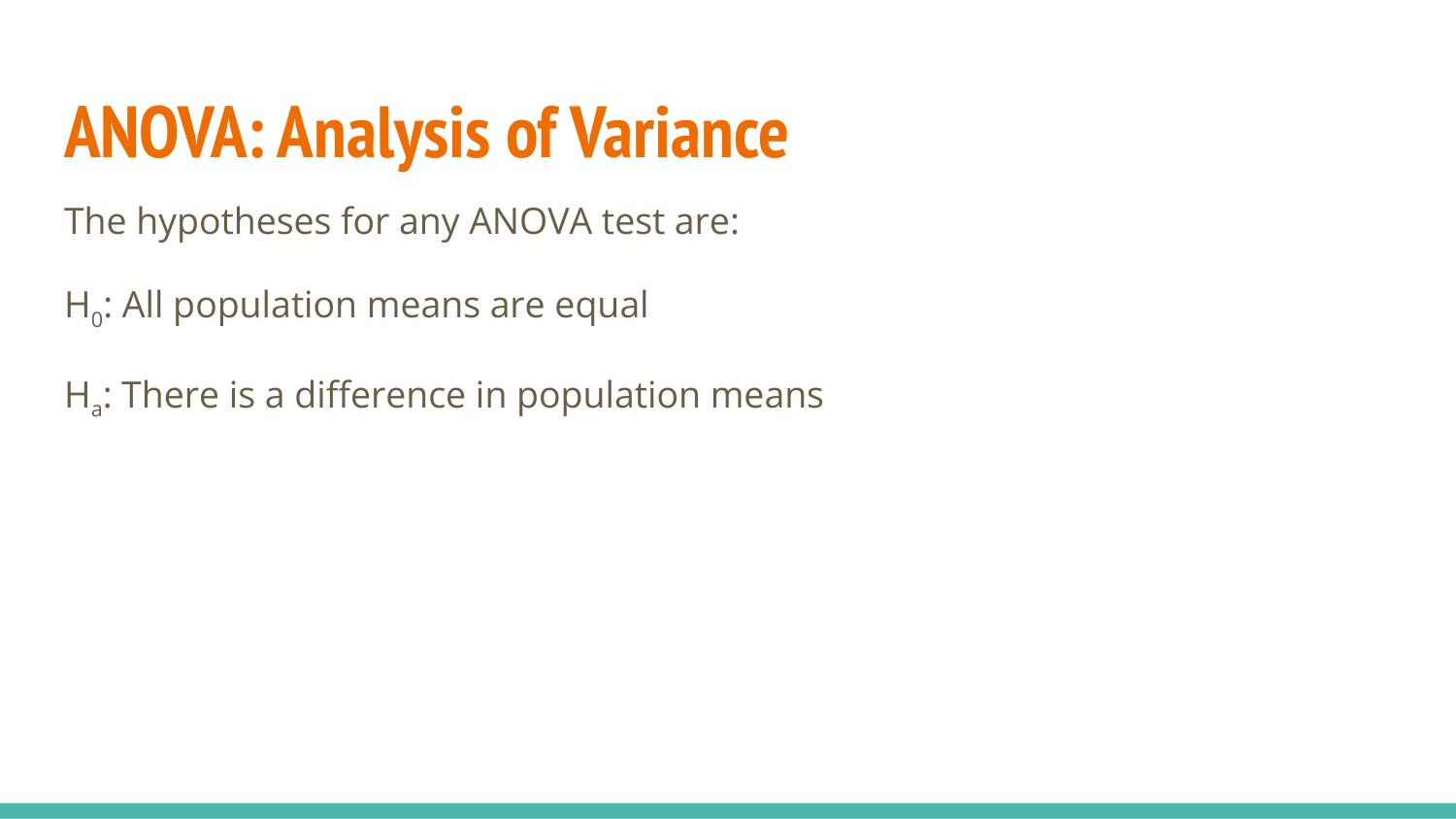

# ANOVA: Analysis of Variance
The hypotheses for any ANOVA test are:
H0: All population means are equal
Ha: There is a difference in population means